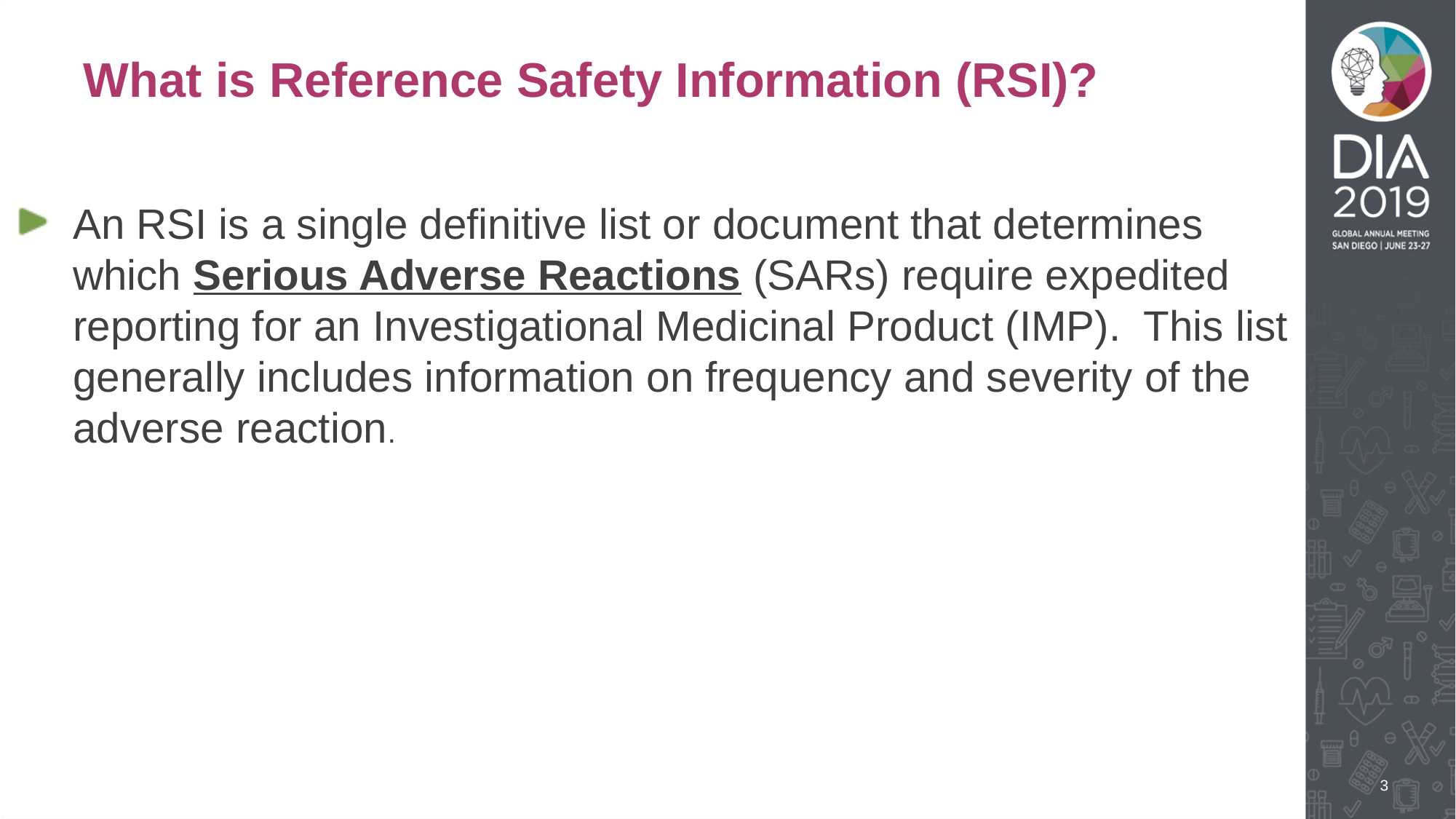

# What is Reference Safety Information (RSI)?
An RSI is a single definitive list or document that determines which Serious Adverse Reactions (SARs) require expedited reporting for an Investigational Medicinal Product (IMP).  This list generally includes information on frequency and severity of the adverse reaction.